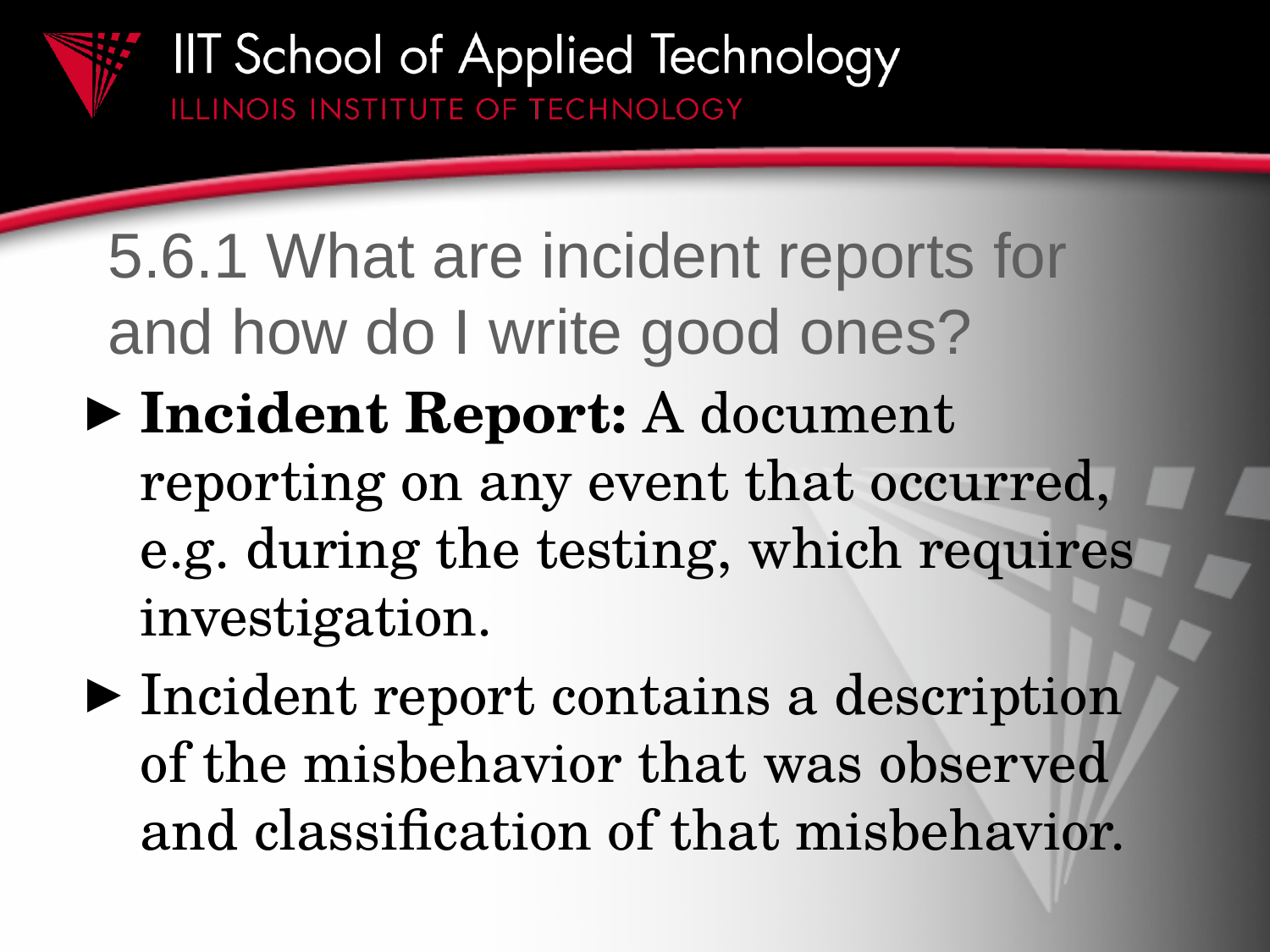

# 5.6.1 What are incident reports for and how do I write good ones?
Incident Report: A document reporting on any event that occurred, e.g. during the testing, which requires investigation.
Incident report contains a description of the misbehavior that was observed and classification of that misbehavior.